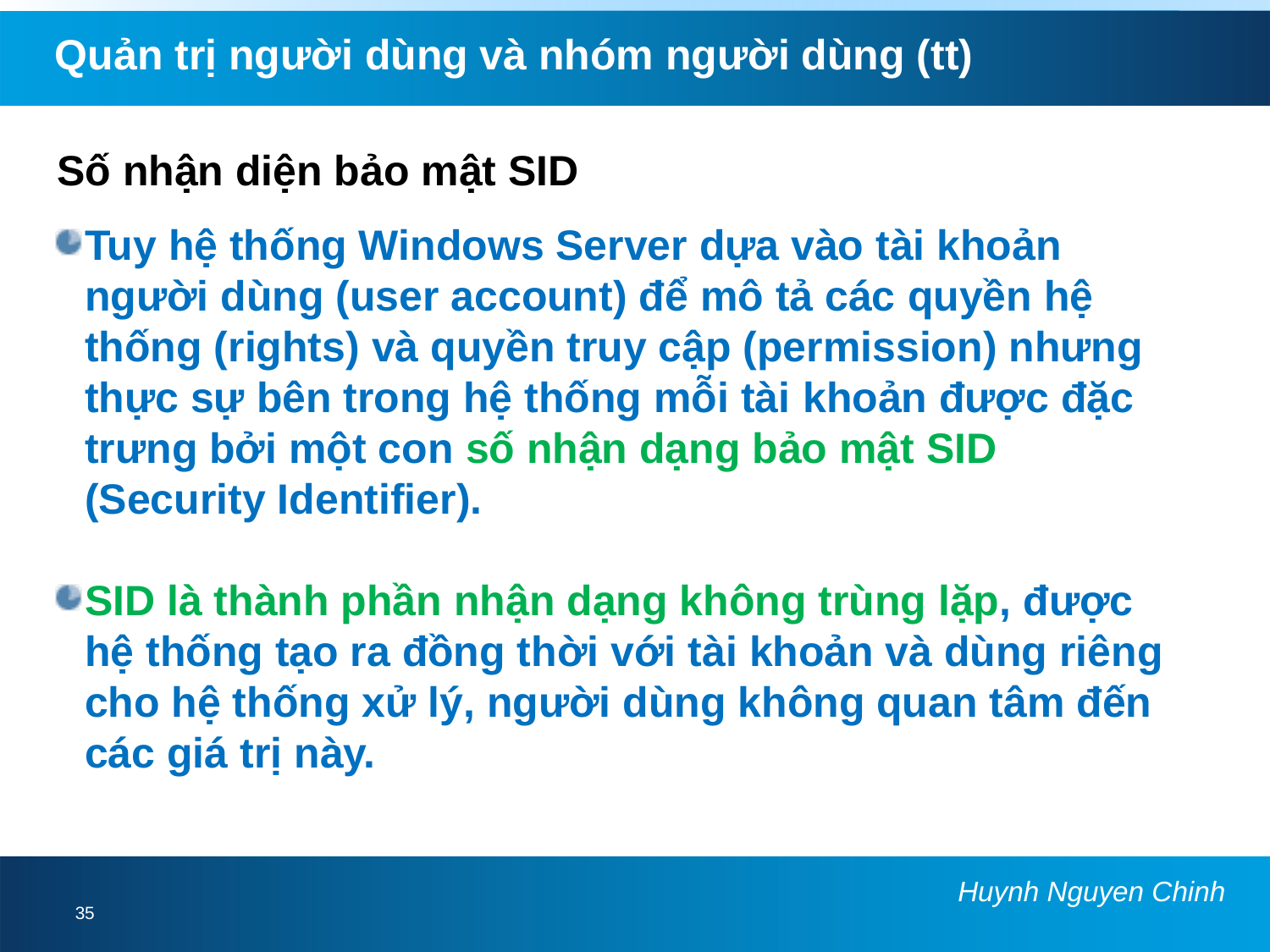

Quản trị người dùng và nhóm người dùng (tt)
Số nhận diện bảo mật SID
Tuy hệ thống Windows Server dựa vào tài khoản người dùng (user account) để mô tả các quyền hệ thống (rights) và quyền truy cập (permission) nhưng thực sự bên trong hệ thống mỗi tài khoản được đặc trưng bởi một con số nhận dạng bảo mật SID (Security Identifier).

SID là thành phần nhận dạng không trùng lặp, được hệ thống tạo ra đồng thời với tài khoản và dùng riêng cho hệ thống xử lý, người dùng không quan tâm đến các giá trị này.